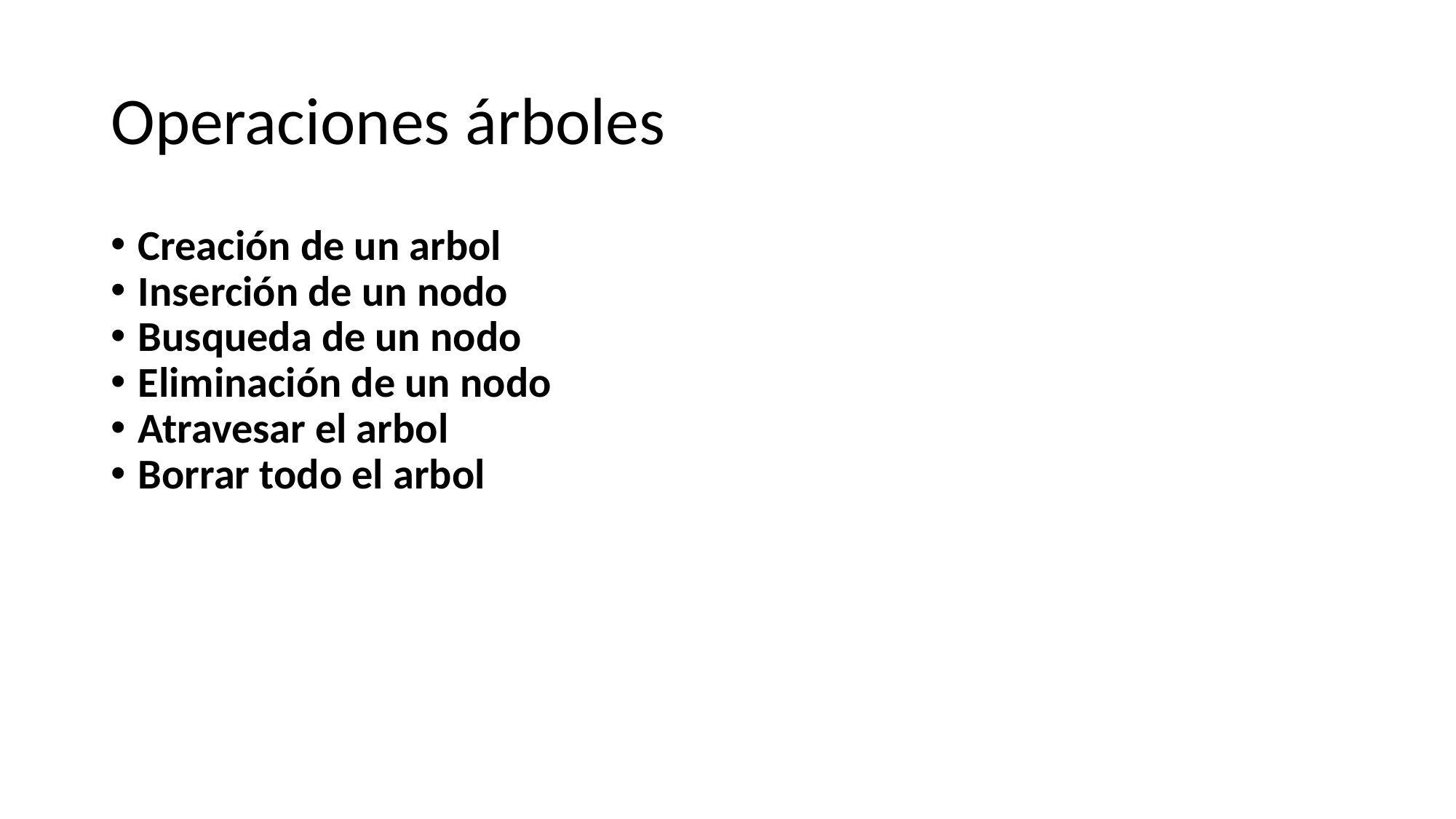

# Operaciones árboles
Creación de un arbol
Inserción de un nodo
Busqueda de un nodo
Eliminación de un nodo
Atravesar el arbol
Borrar todo el arbol